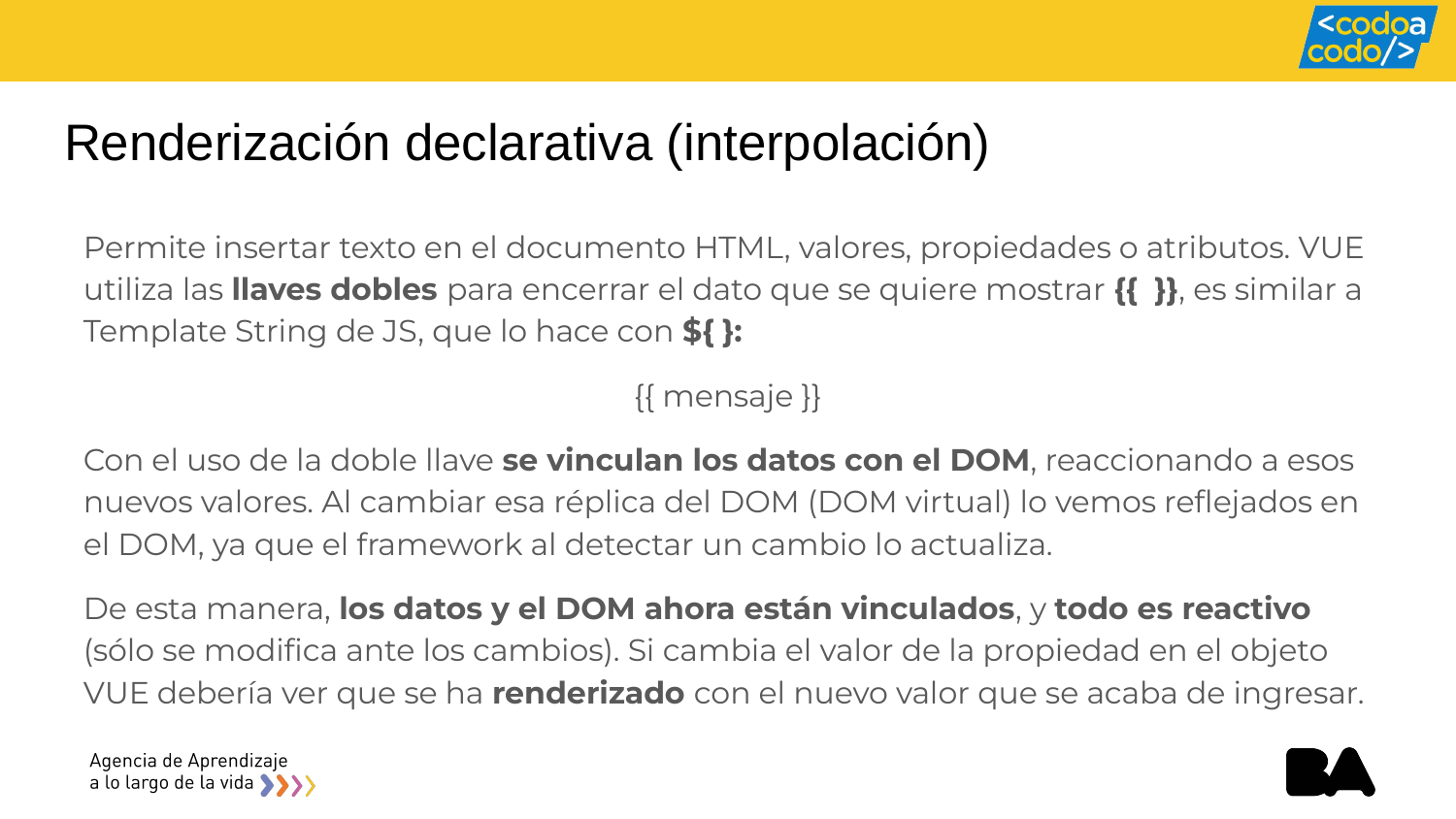

# Renderización declarativa (interpolación)
Permite insertar texto en el documento HTML, valores, propiedades o atributos. VUE utiliza las llaves dobles para encerrar el dato que se quiere mostrar {{  }}, es similar a Template String de JS, que lo hace con ${ }:
{{ mensaje }}
Con el uso de la doble llave se vinculan los datos con el DOM, reaccionando a esos nuevos valores. Al cambiar esa réplica del DOM (DOM virtual) lo vemos reflejados en el DOM, ya que el framework al detectar un cambio lo actualiza.
De esta manera, los datos y el DOM ahora están vinculados, y todo es reactivo (sólo se modifica ante los cambios). Si cambia el valor de la propiedad en el objeto VUE debería ver que se ha renderizado con el nuevo valor que se acaba de ingresar.